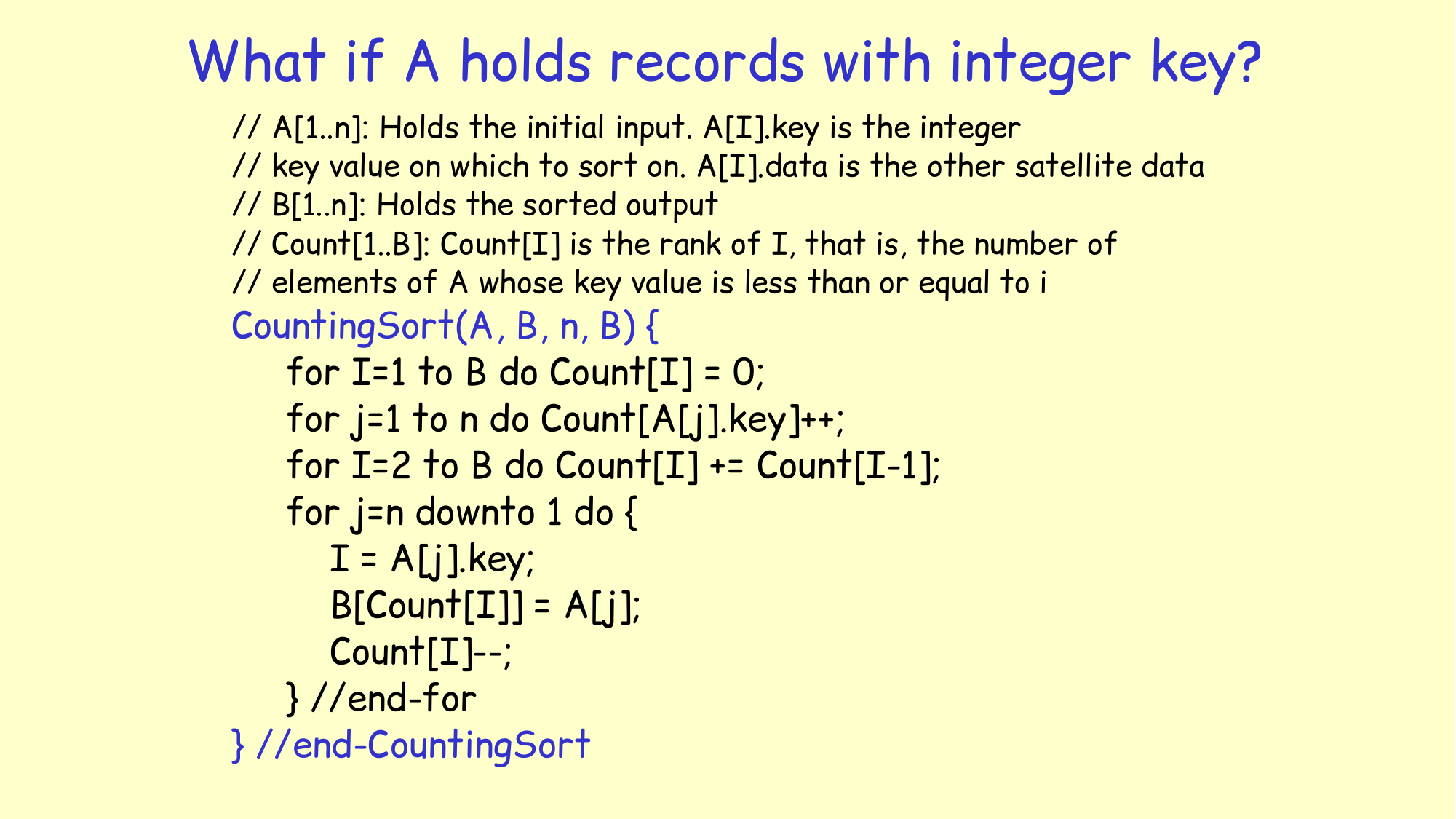

# What if A holds records with integer key?
// A[1..n]: Holds the initial input. A[I].key is the integer
// key value on which to sort on. A[I].data is the other satellite data
// B[1..n]: Holds the sorted output
// Count[1..B]: Count[I] is the rank of I, that is, the number of
// elements of A whose key value is less than or equal to i
CountingSort(A, B, n, B) {
     for I=1 to B do Count[I] = 0;
     for j=1 to n do Count[A[j].key]++;
     for I=2 to B do Count[I] += Count[I-1];
     for j=n downto 1 do {
         I = A[j].key;
         B[Count[I]] = A[j];
         Count[I]--;
     } //end-for
} //end-CountingSort